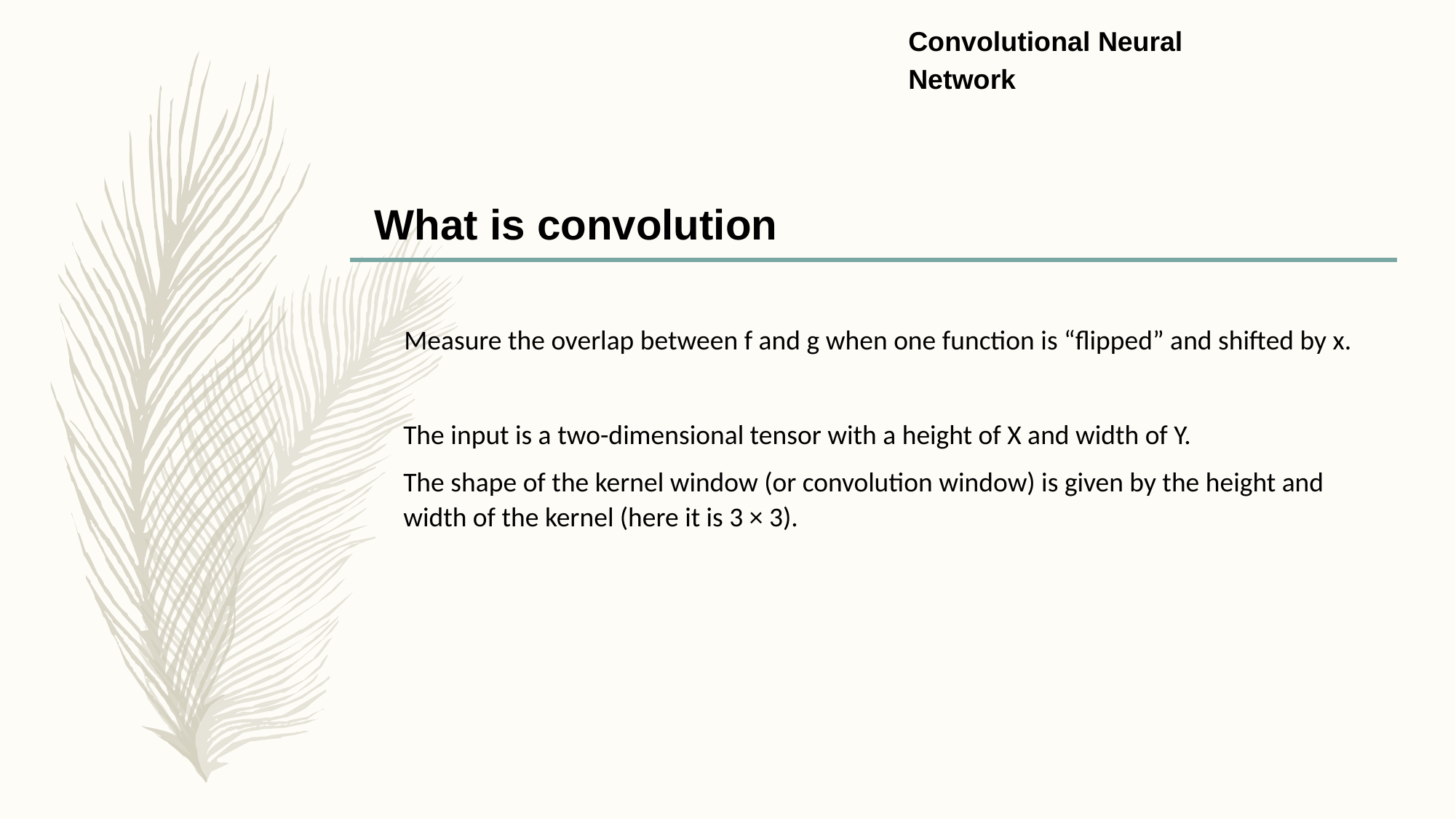

Convolutional Neural Network
What is convolution
Measure the overlap between f and g when one function is “flipped” and shifted by x.
The input is a two-dimensional tensor with a height of X and width of Y.
The shape of the kernel window (or convolution window) is given by the height and width of the kernel (here it is 3 × 3).